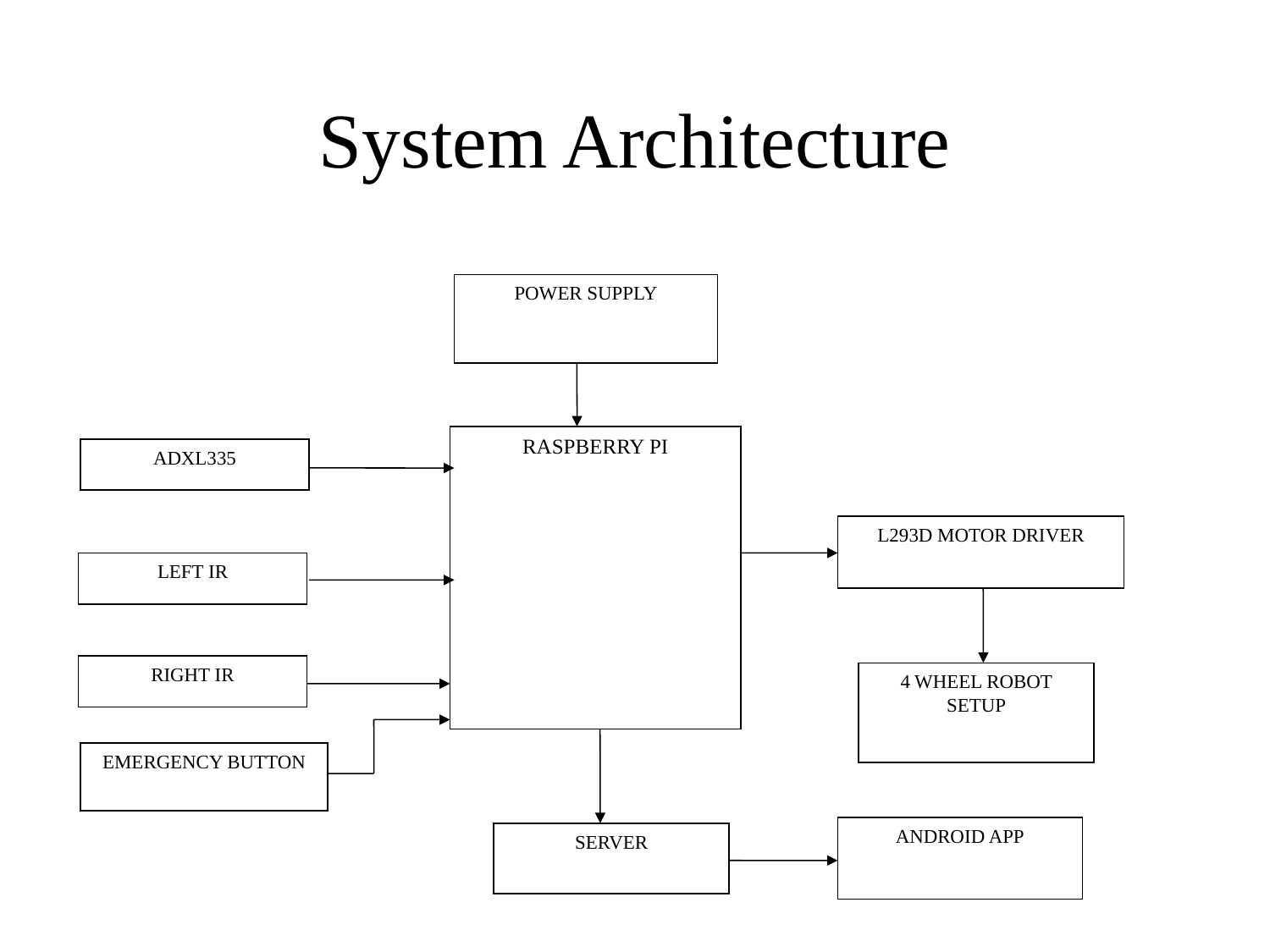

# System Architecture

POWER SUPPLY

RASPBERRY PI
ADXL335

L293D MOTOR DRIVER
LEFT IR

RIGHT IR
4 WHEEL ROBOT SETUP

EMERGENCY BUTTON

ANDROID APP
SERVER